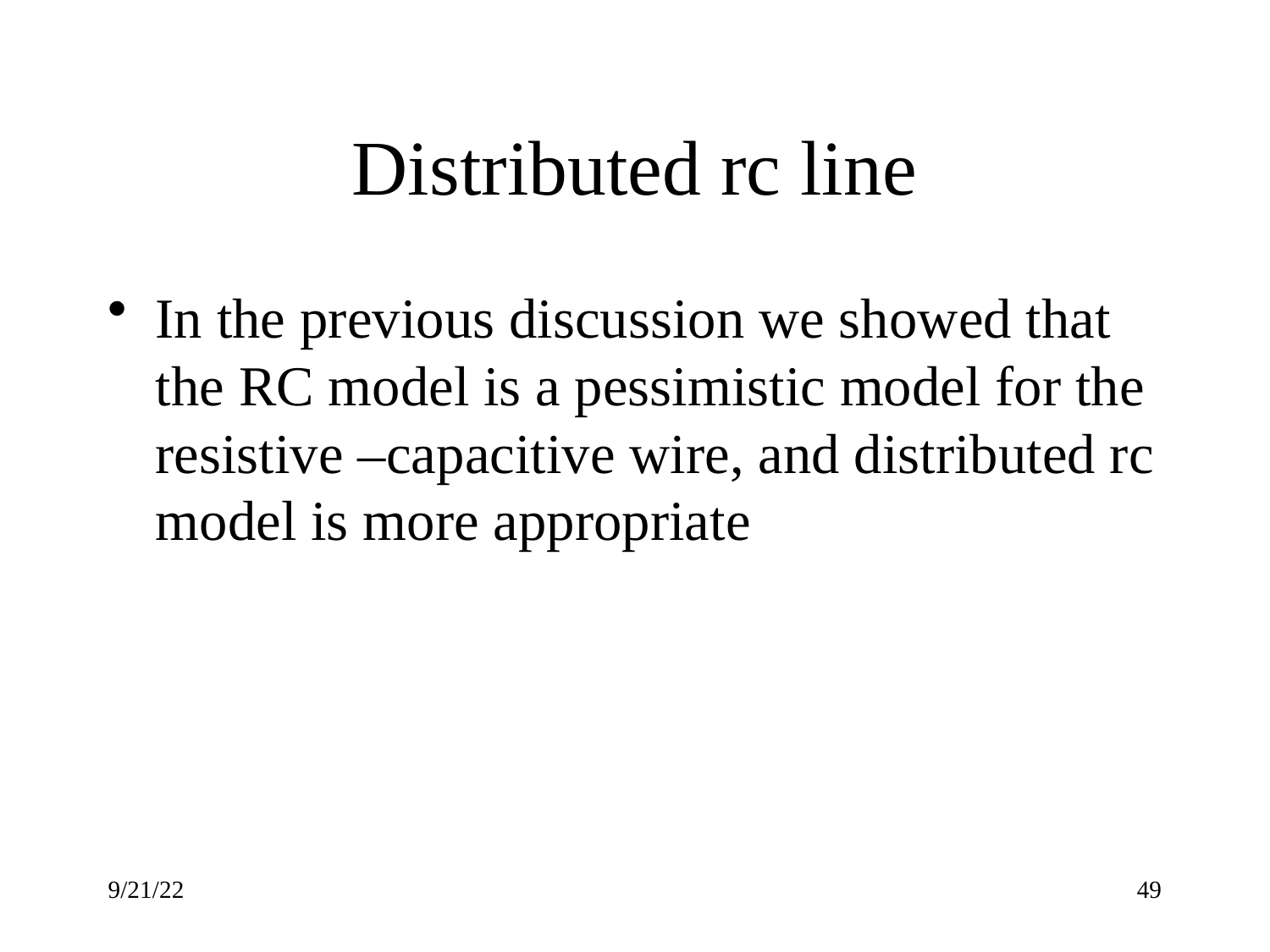

# Distributed rc line
In the previous discussion we showed that the RC model is a pessimistic model for the resistive –capacitive wire, and distributed rc model is more appropriate
9/21/22
49